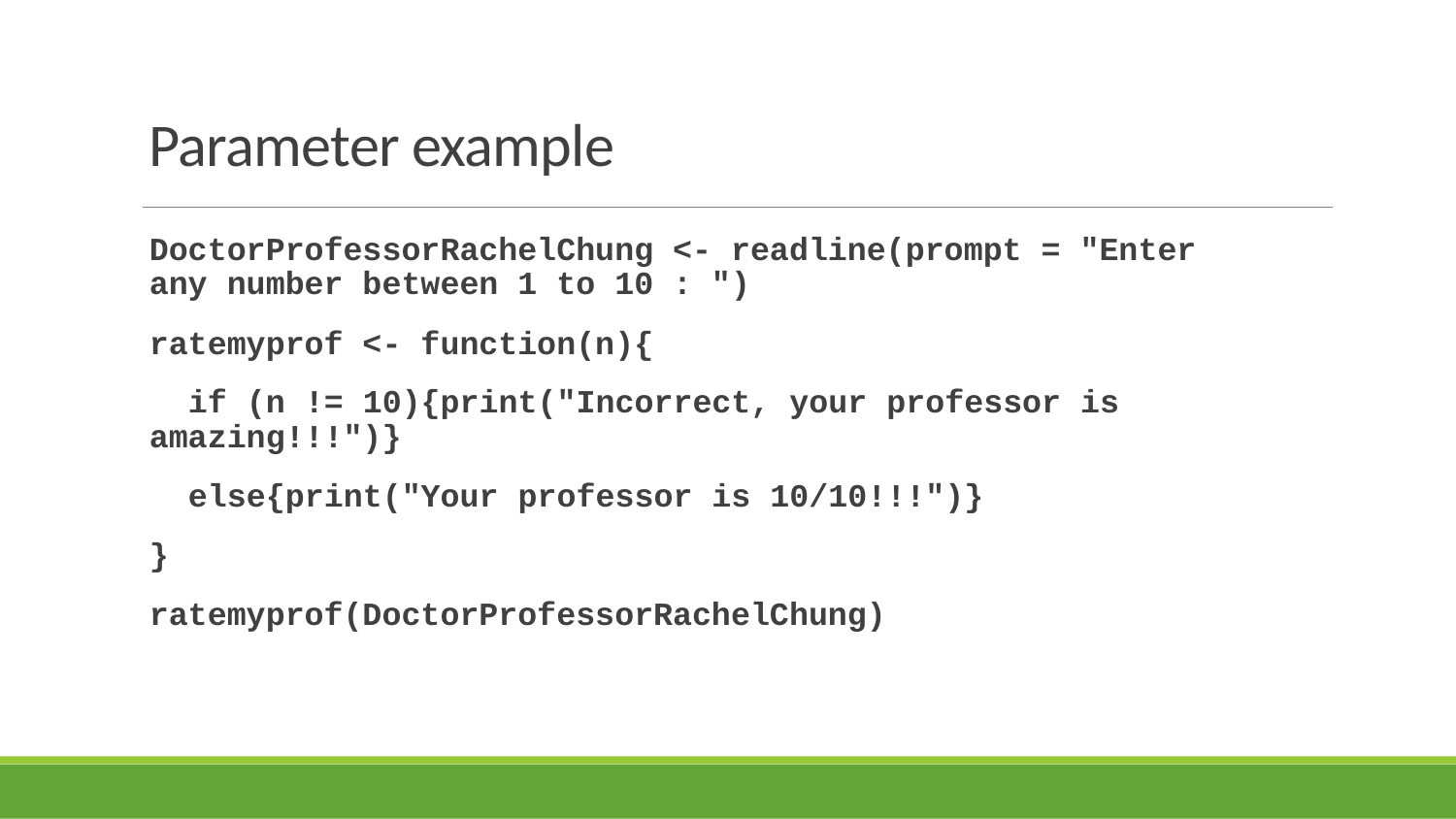

# Parameter example
DoctorProfessorRachelChung <- readline(prompt = "Enter any number between 1 to 10 : ")
ratemyprof <- function(n){
  if (n != 10){print("Incorrect, your professor is amazing!!!")}
  else{print("Your professor is 10/10!!!")}
}
ratemyprof(DoctorProfessorRachelChung)